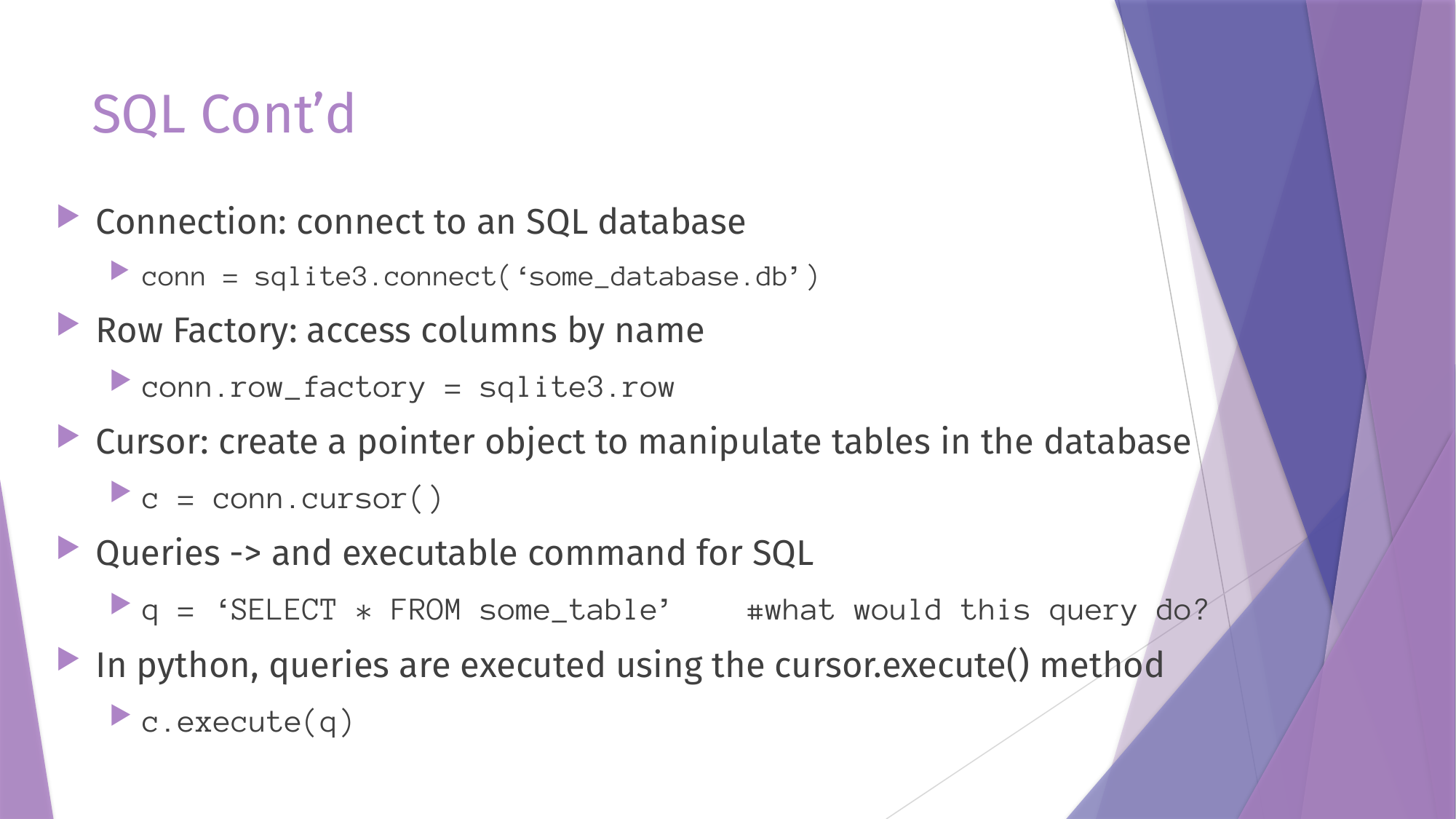

# SQL Cont’d
Connection: connect to an SQL database
conn = sqlite3.connect(‘some_database.db’)
Row Factory: access columns by name
conn.row_factory = sqlite3.row
Cursor: create a pointer object to manipulate tables in the database
c = conn.cursor()
Queries -> and executable command for SQL
q = ‘SELECT * FROM some_table’    #what would this query do?
In python, queries are executed using the cursor.execute() method
c.execute(q)